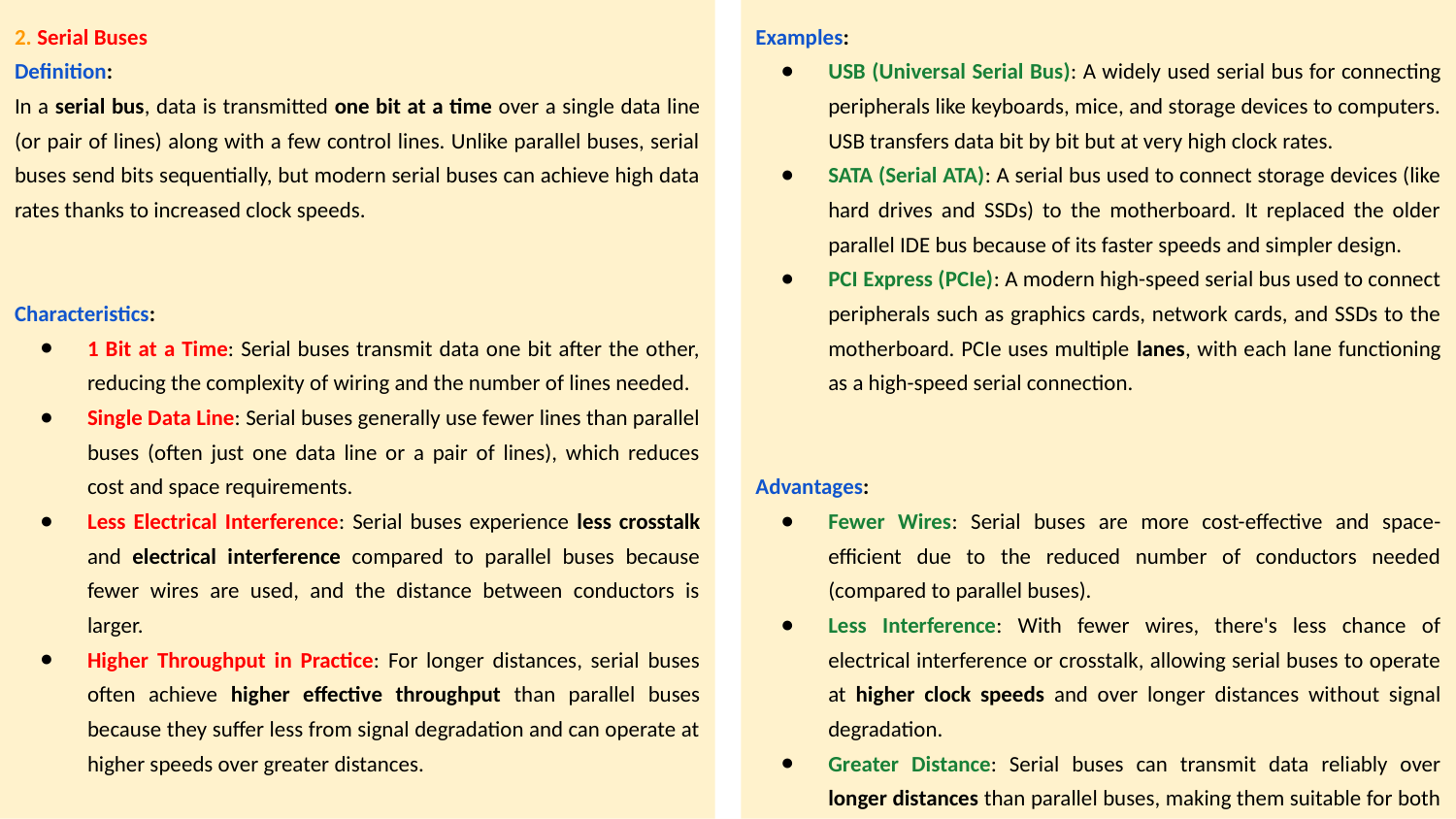

Examples:
USB (Universal Serial Bus): A widely used serial bus for connecting peripherals like keyboards, mice, and storage devices to computers. USB transfers data bit by bit but at very high clock rates.
SATA (Serial ATA): A serial bus used to connect storage devices (like hard drives and SSDs) to the motherboard. It replaced the older parallel IDE bus because of its faster speeds and simpler design.
PCI Express (PCIe): A modern high-speed serial bus used to connect peripherals such as graphics cards, network cards, and SSDs to the motherboard. PCIe uses multiple lanes, with each lane functioning as a high-speed serial connection.

Advantages:
Fewer Wires: Serial buses are more cost-effective and space-efficient due to the reduced number of conductors needed (compared to parallel buses).
Less Interference: With fewer wires, there's less chance of electrical interference or crosstalk, allowing serial buses to operate at higher clock speeds and over longer distances without signal degradation.
Greater Distance: Serial buses can transmit data reliably over longer distances than parallel buses, making them suitable for both internal and external connections (e.g., USB or SATA connections).
2. Serial Buses
Definition:
In a serial bus, data is transmitted one bit at a time over a single data line (or pair of lines) along with a few control lines. Unlike parallel buses, serial buses send bits sequentially, but modern serial buses can achieve high data rates thanks to increased clock speeds.

Characteristics:
1 Bit at a Time: Serial buses transmit data one bit after the other, reducing the complexity of wiring and the number of lines needed.
Single Data Line: Serial buses generally use fewer lines than parallel buses (often just one data line or a pair of lines), which reduces cost and space requirements.
Less Electrical Interference: Serial buses experience less crosstalk and electrical interference compared to parallel buses because fewer wires are used, and the distance between conductors is larger.
Higher Throughput in Practice: For longer distances, serial buses often achieve higher effective throughput than parallel buses because they suffer less from signal degradation and can operate at higher speeds over greater distances.